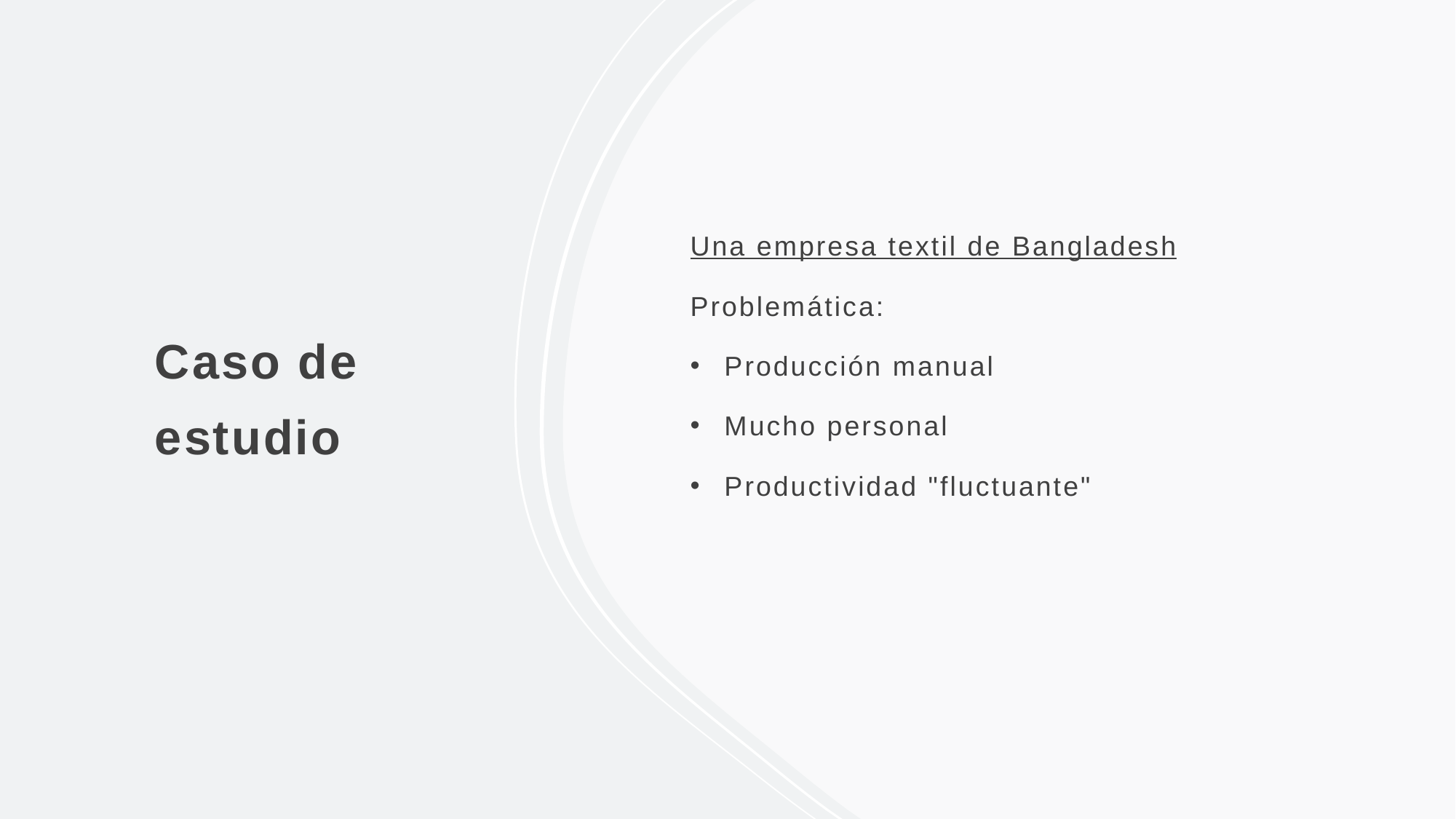

# Caso de estudio
Una empresa textil de Bangladesh
Problemática:
Producción manual
Mucho personal
Productividad "fluctuante"